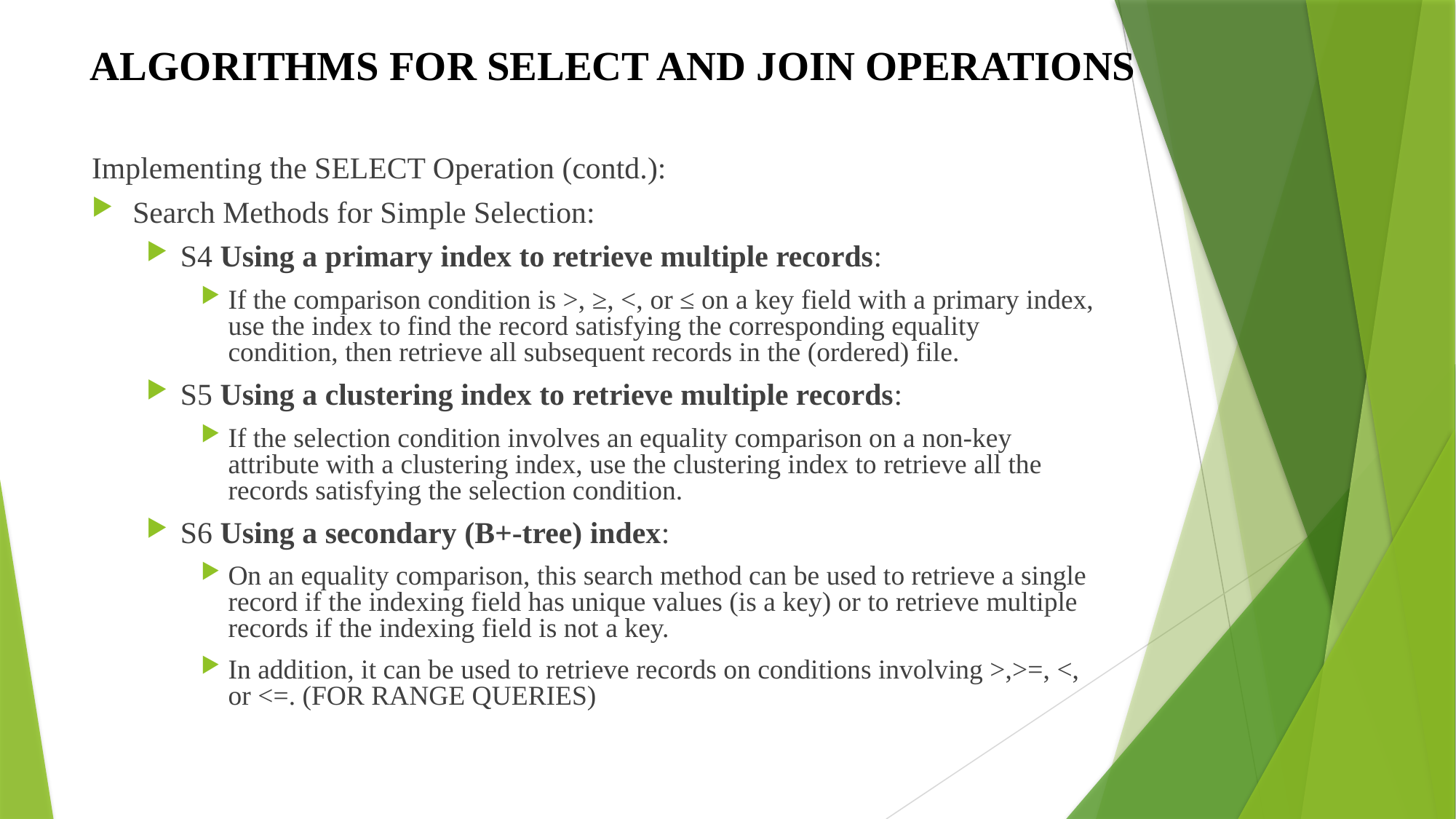

# ALGORITHMS FOR SELECT AND JOIN OPERATIONS
Implementing the SELECT Operation (contd.):
Search Methods for Simple Selection:
S4 Using a primary index to retrieve multiple records:
If the comparison condition is >, ≥, <, or ≤ on a key field with a primary index, use the index to find the record satisfying the corresponding equality condition, then retrieve all subsequent records in the (ordered) file.
S5 Using a clustering index to retrieve multiple records:
If the selection condition involves an equality comparison on a non-key attribute with a clustering index, use the clustering index to retrieve all the records satisfying the selection condition.
S6 Using a secondary (B+-tree) index:
On an equality comparison, this search method can be used to retrieve a single record if the indexing field has unique values (is a key) or to retrieve multiple records if the indexing field is not a key.
In addition, it can be used to retrieve records on conditions involving >,>=, <, or <=. (FOR RANGE QUERIES)